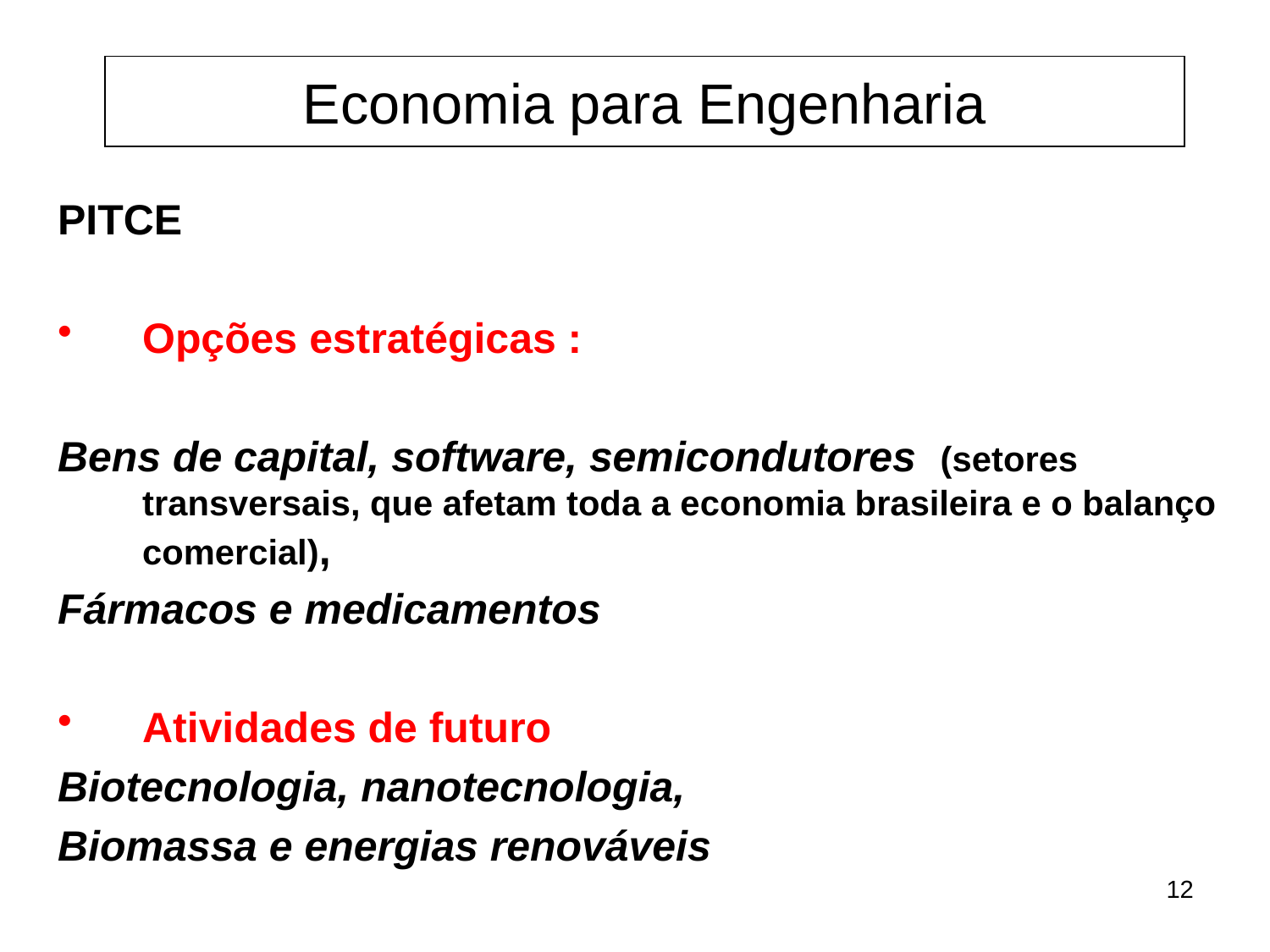

Economia para Engenharia
PITCE

Opções estratégicas :

Bens de capital, software, semicondutores  (setores transversais, que afetam toda a economia brasileira e o balanço comercial),
Fármacos e medicamentos

Atividades de futuro
Biotecnologia, nanotecnologia,
Biomassa e energias renováveis
12